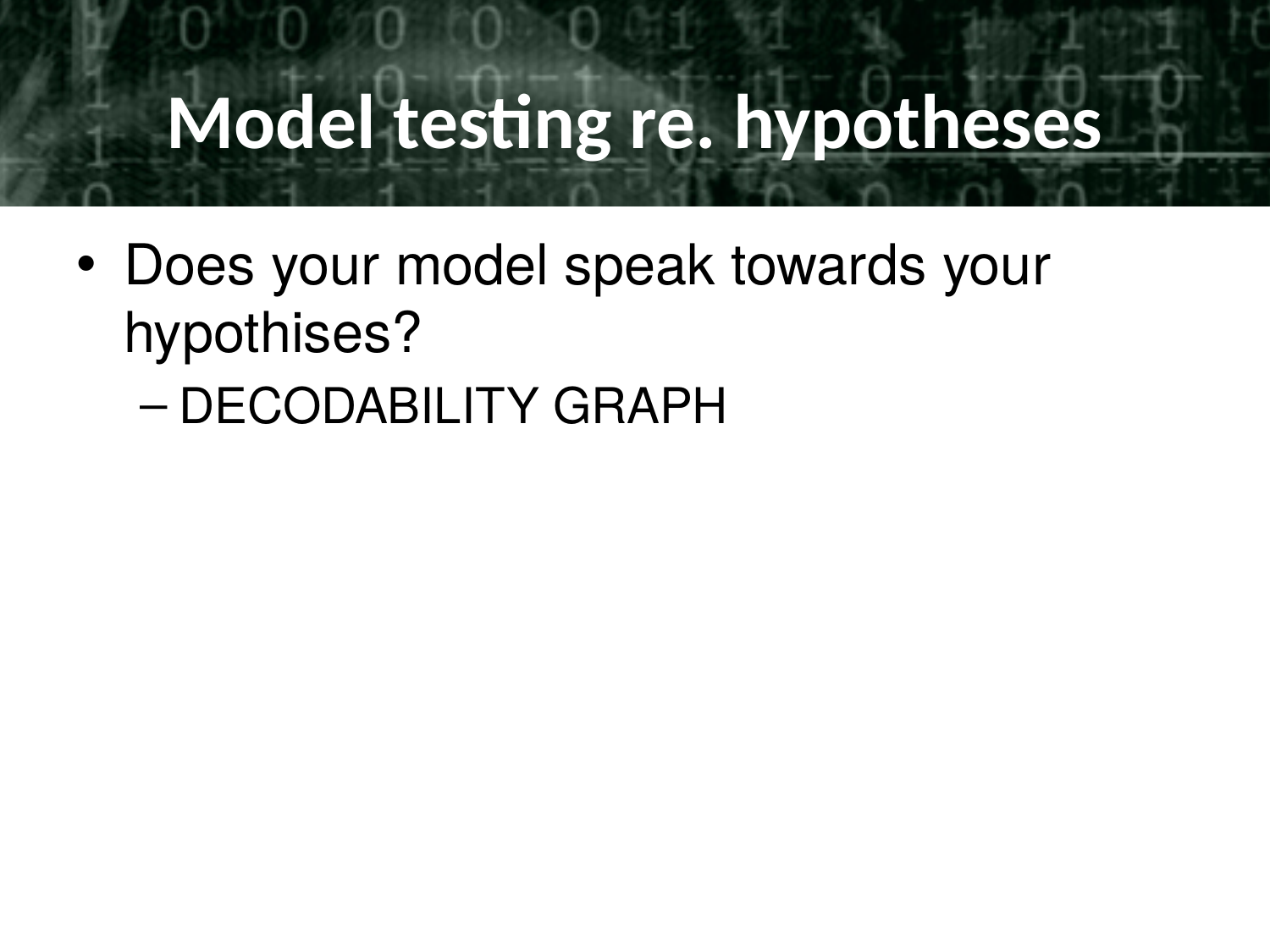

# Model testing re. hypotheses
Does your model speak towards your hypothises?
DECODABILITY GRAPH